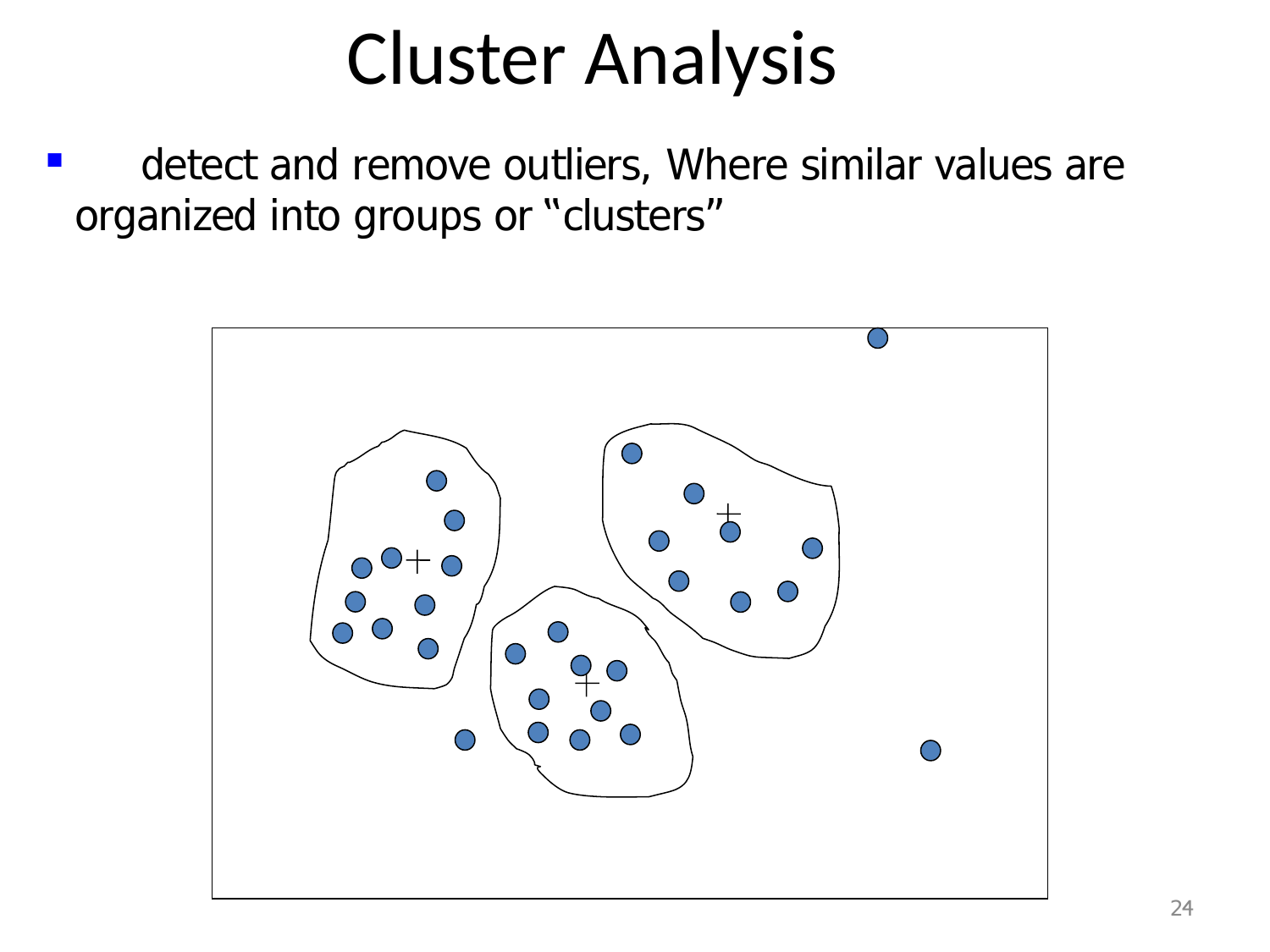

# Cluster Analysis
     detect and remove outliers, Where similar values are organized into groups or “clusters”

24